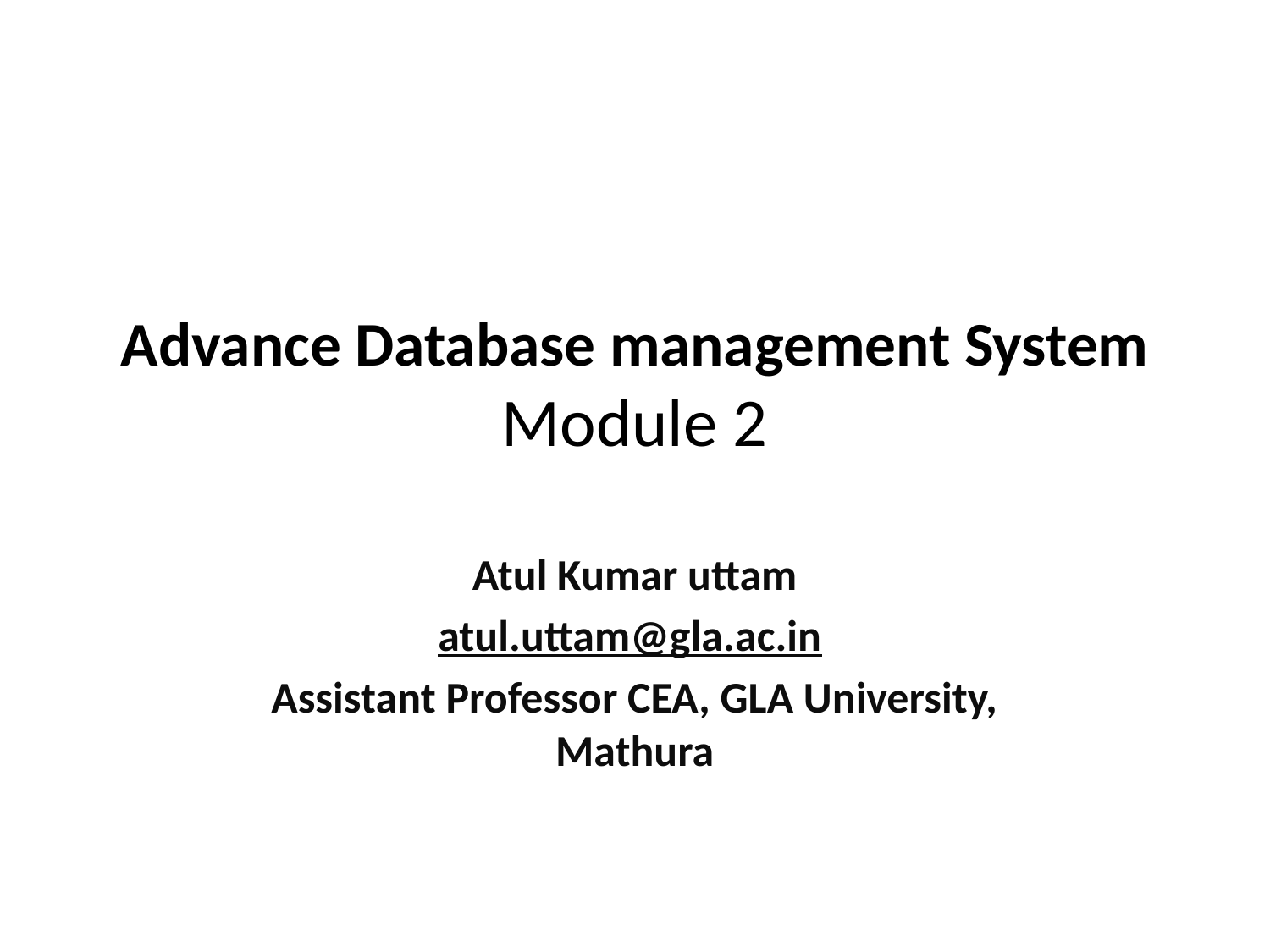

# Advance Database management System Module 2
Atul Kumar uttam
atul.uttam@gla.ac.in
Assistant Professor CEA, GLA University, Mathura